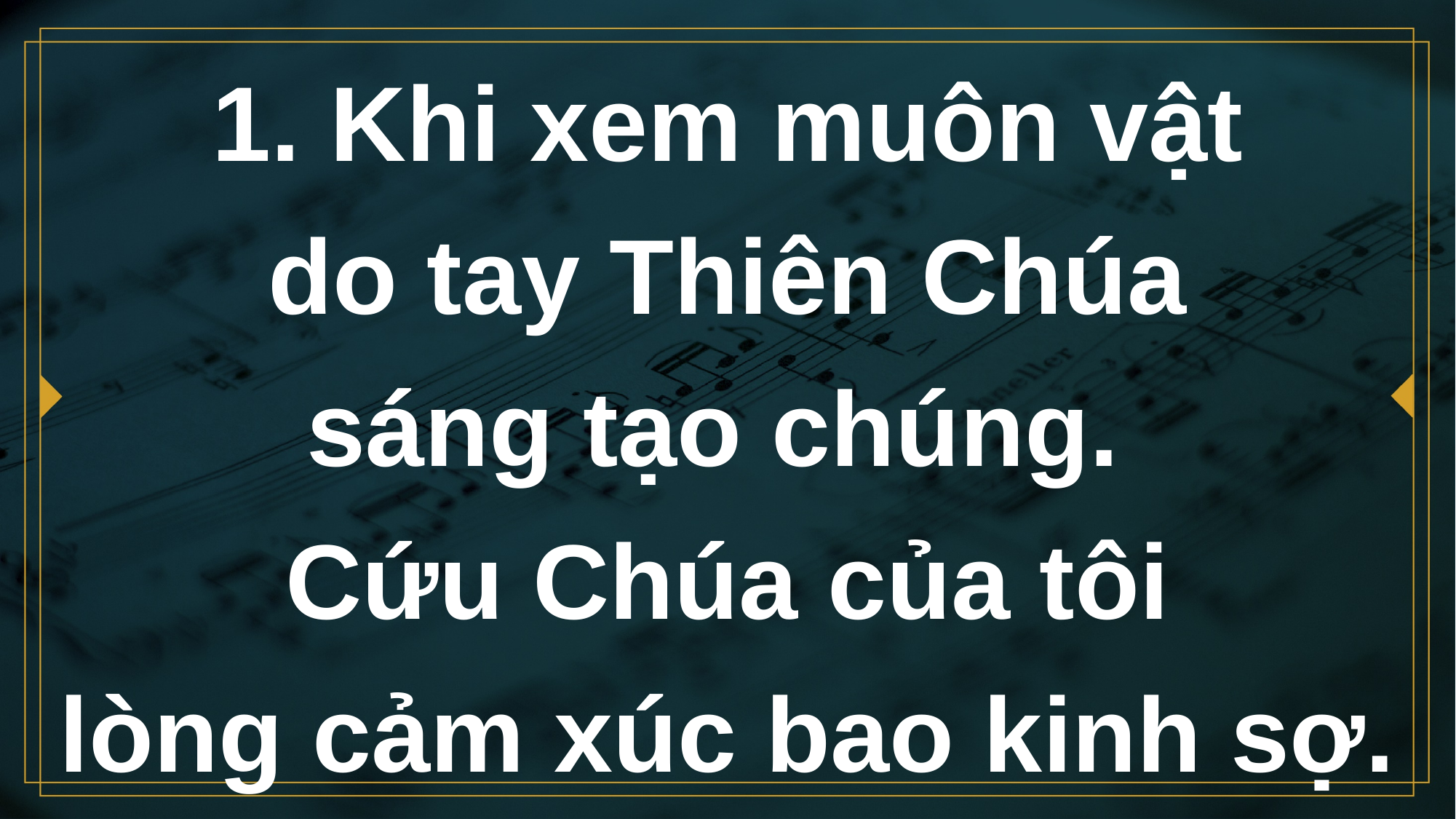

# 1. Khi xem muôn vật do tay Thiên Chúa sáng tạo chúng.
Cứu Chúa của tôi
lòng cảm xúc bao kinh sợ.